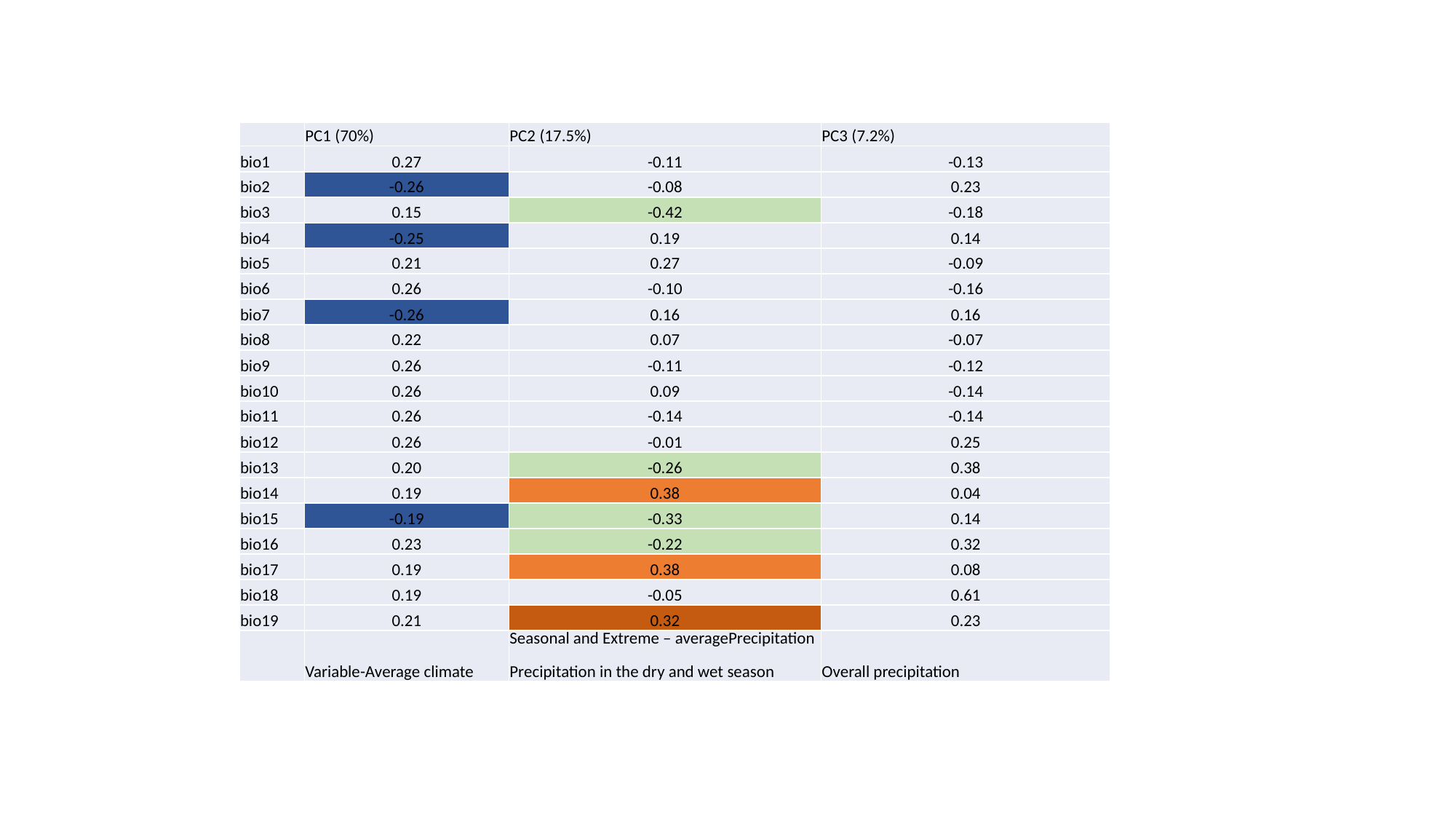

|  | PC1 (70%) | PC2 (17.5%) | PC3 (7.2%) |
| --- | --- | --- | --- |
| bio1 | 0.27 | -0.11 | -0.13 |
| bio2 | -0.26 | -0.08 | 0.23 |
| bio3 | 0.15 | -0.42 | -0.18 |
| bio4 | -0.25 | 0.19 | 0.14 |
| bio5 | 0.21 | 0.27 | -0.09 |
| bio6 | 0.26 | -0.10 | -0.16 |
| bio7 | -0.26 | 0.16 | 0.16 |
| bio8 | 0.22 | 0.07 | -0.07 |
| bio9 | 0.26 | -0.11 | -0.12 |
| bio10 | 0.26 | 0.09 | -0.14 |
| bio11 | 0.26 | -0.14 | -0.14 |
| bio12 | 0.26 | -0.01 | 0.25 |
| bio13 | 0.20 | -0.26 | 0.38 |
| bio14 | 0.19 | 0.38 | 0.04 |
| bio15 | -0.19 | -0.33 | 0.14 |
| bio16 | 0.23 | -0.22 | 0.32 |
| bio17 | 0.19 | 0.38 | 0.08 |
| bio18 | 0.19 | -0.05 | 0.61 |
| bio19 | 0.21 | 0.32 | 0.23 |
|  | Variable-Average climate | Seasonal and Extreme – averagePrecipitation Precipitation in the dry and wet season | Overall precipitation |